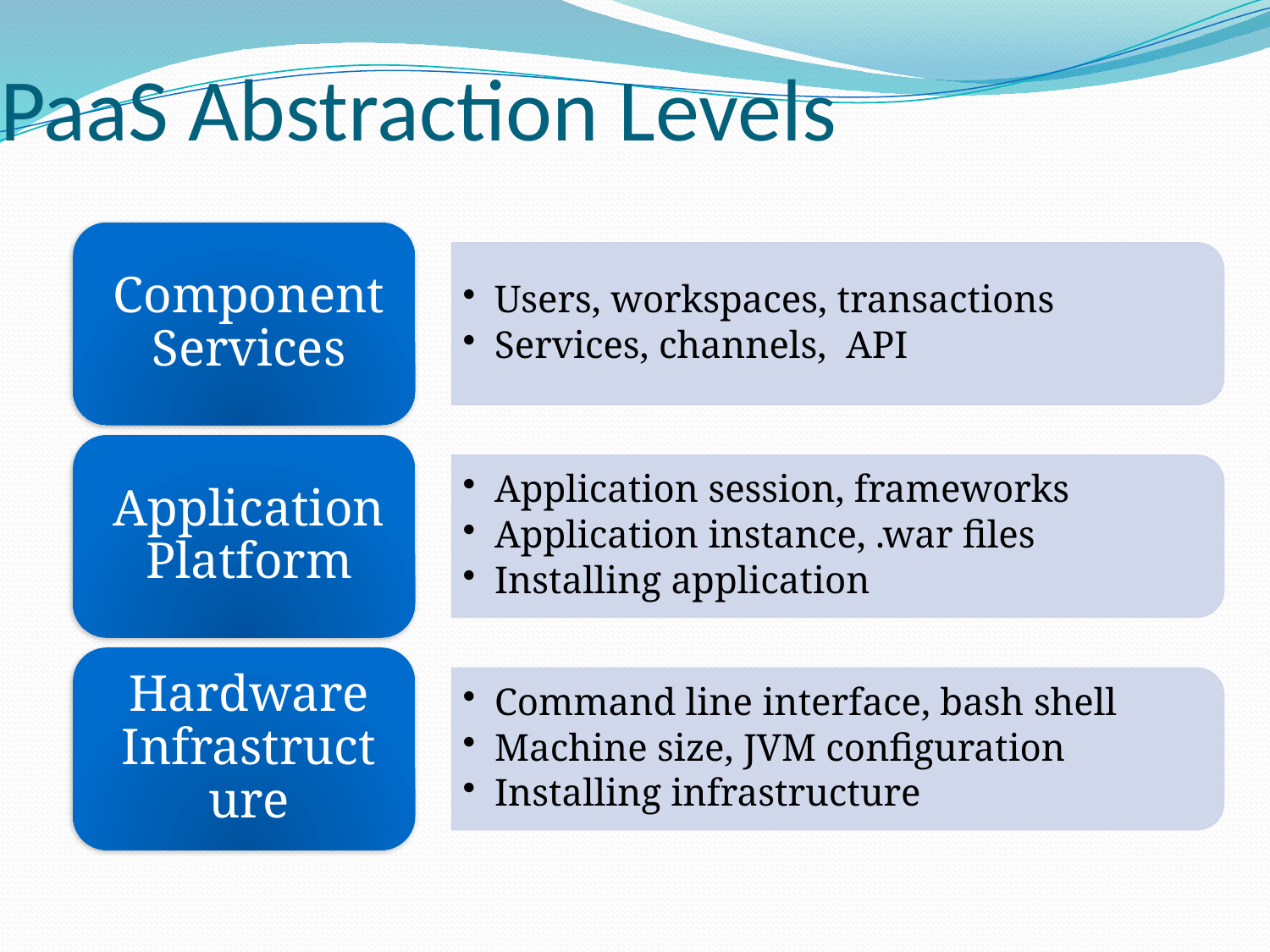

# PaaS Abstraction Levels
Users, workspaces, transactions
Services, channels,  API
Component Services
Application session, frameworks
Application instance, .war files
Installing application
Application Platform
Command line interface, bash shell
Machine size, JVM configuration
Installing infrastructure
Hardware Infrastructure